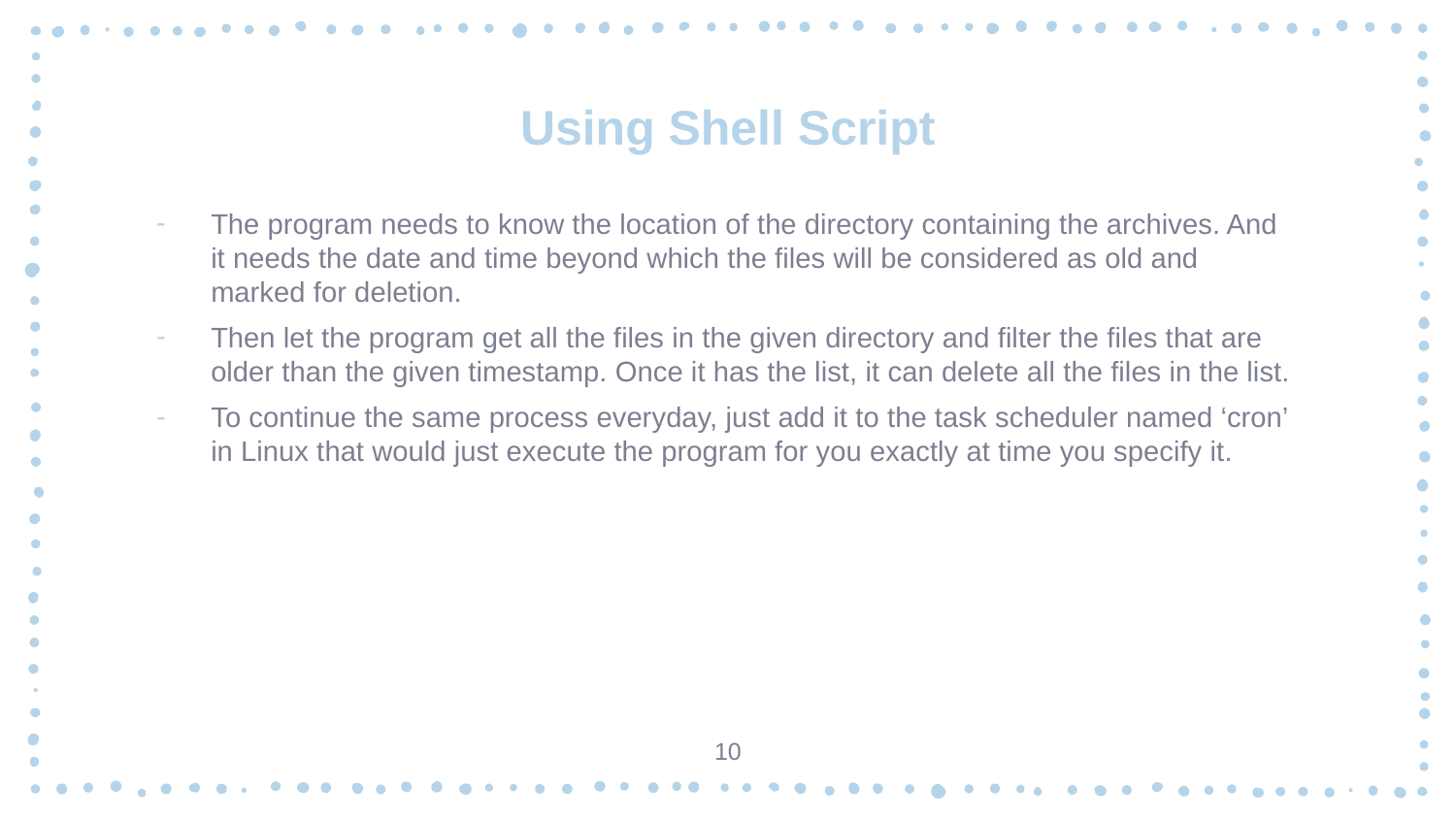

# Using Shell Script
The program needs to know the location of the directory containing the archives. And it needs the date and time beyond which the files will be considered as old and marked for deletion.
Then let the program get all the files in the given directory and filter the files that are older than the given timestamp. Once it has the list, it can delete all the files in the list.
To continue the same process everyday, just add it to the task scheduler named ‘cron’ in Linux that would just execute the program for you exactly at time you specify it.
10